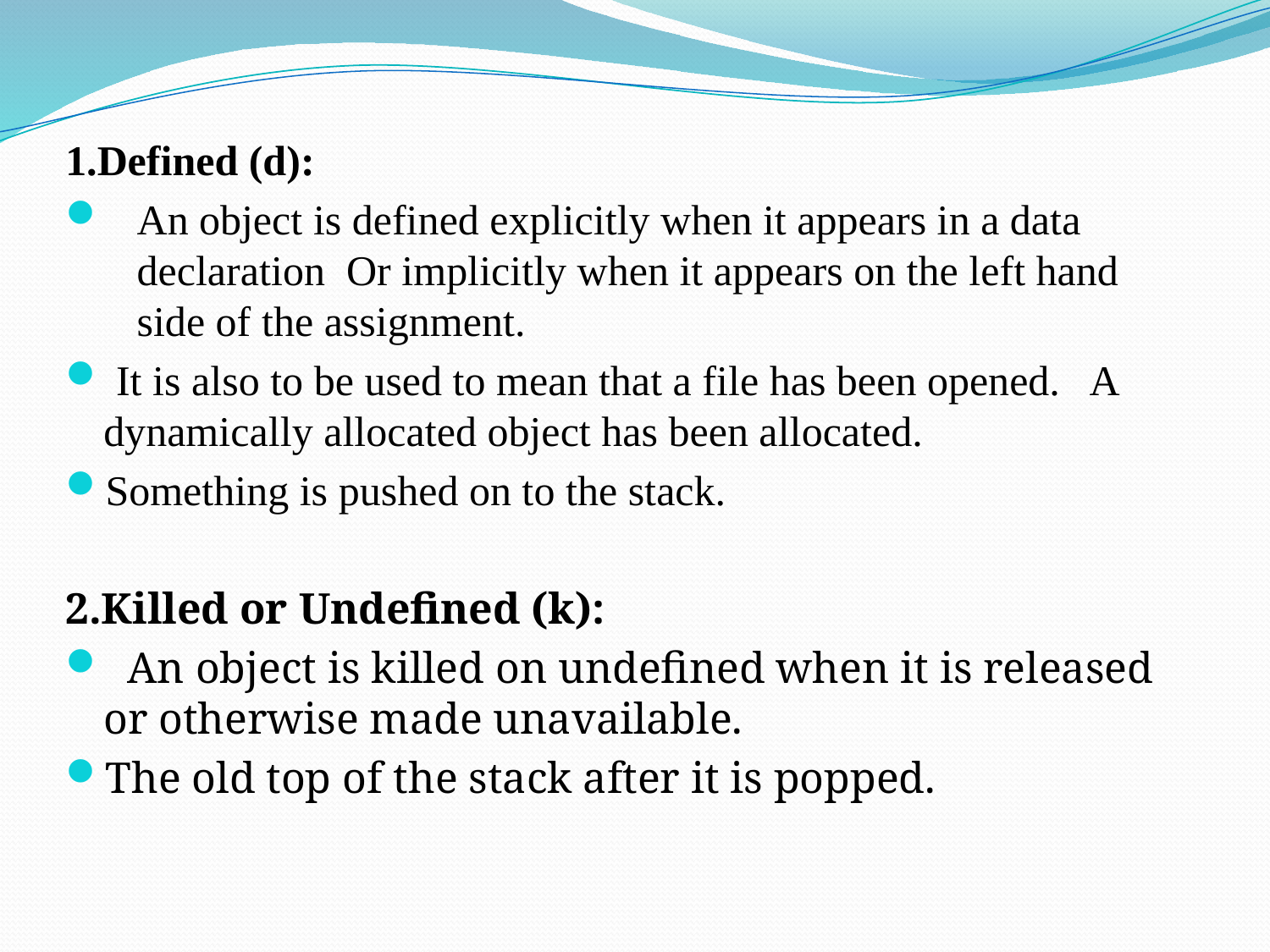

1.Defined (d):
An object is defined explicitly when it appears in a data declaration  Or implicitly when it appears on the left hand side of the assignment.
 It is also to be used to mean that a file has been opened.   A dynamically allocated object has been allocated.
Something is pushed on to the stack.

2.Killed or Undefined (k):
  An object is killed on undefined when it is released or otherwise made unavailable.
The old top of the stack after it is popped.